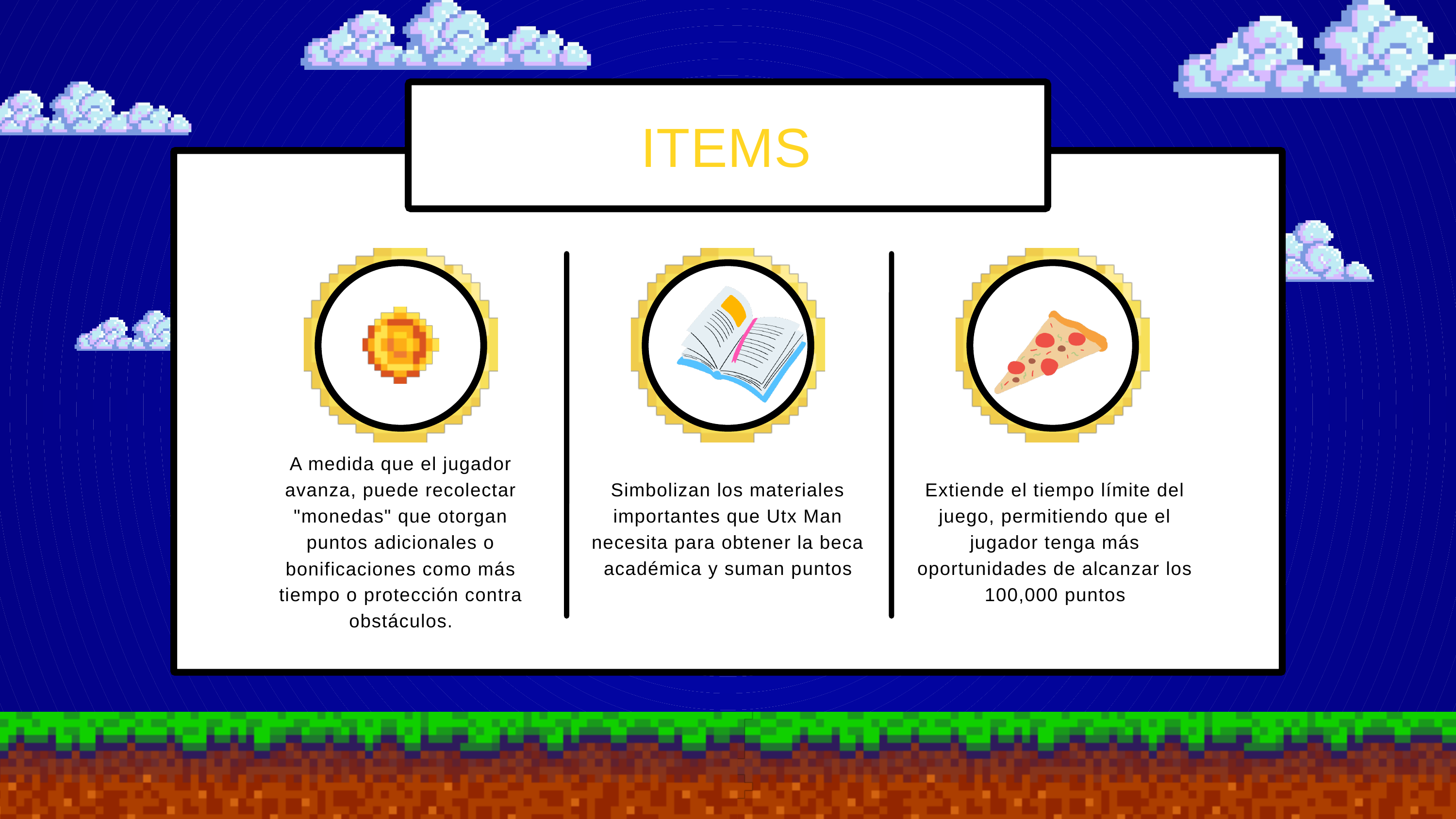

ITEMS

A medida que el jugador avanza, puede recolectar "monedas" que otorgan puntos adicionales o bonificaciones como más tiempo o protección contra obstáculos.
Simbolizan los materiales importantes que Utx Man necesita para obtener la beca académica y suman puntos
Extiende el tiempo límite del juego, permitiendo que el jugador tenga más oportunidades de alcanzar los 100,000 puntos